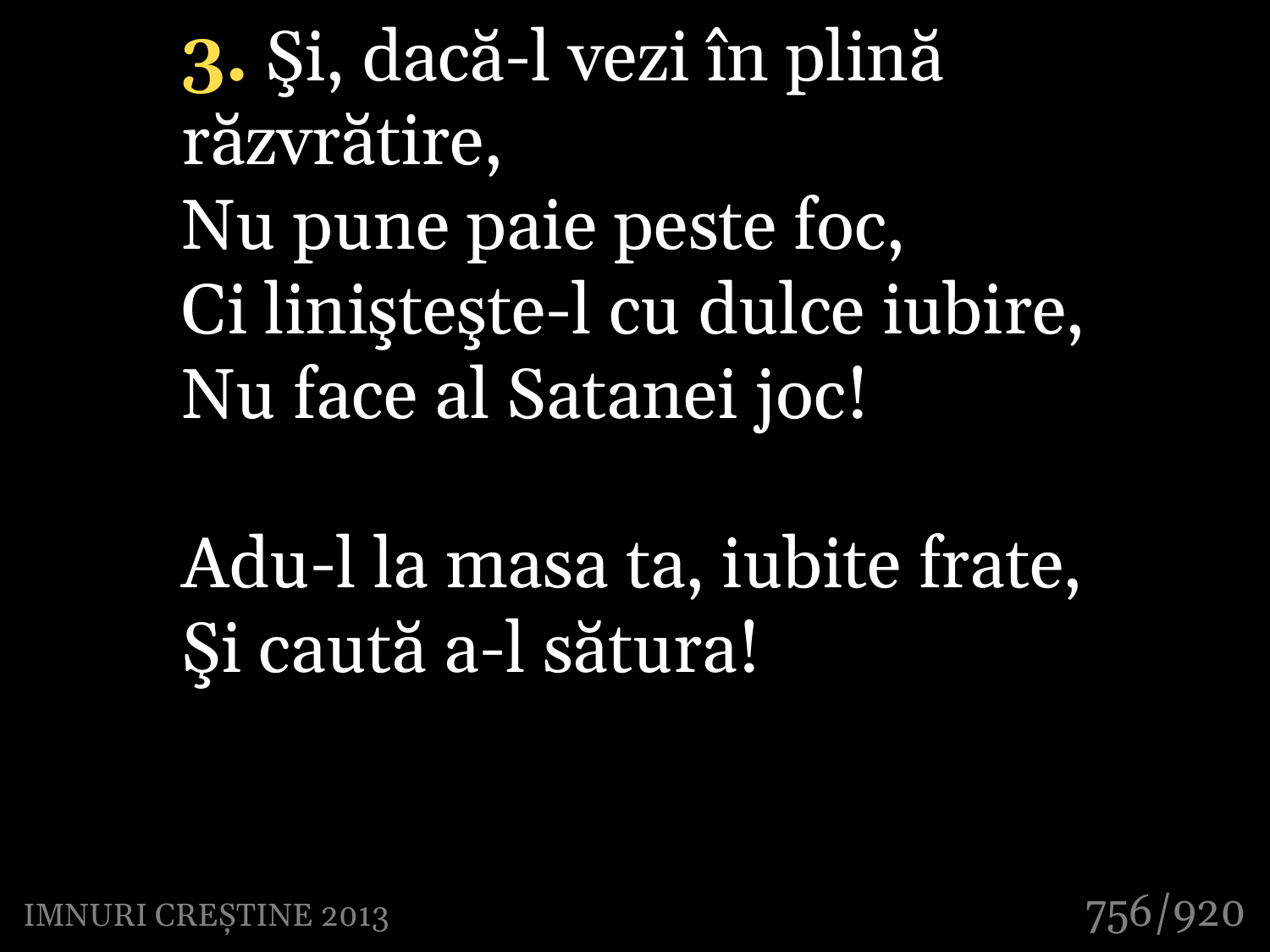

3. Şi, dacă-l vezi în plină 	răzvrătire,
Nu pune paie peste foc,
Ci linişteşte-l cu dulce iubire,
Nu face al Satanei joc!

Adu-l la masa ta, iubite frate,
Şi caută a-l sătura!
756/920
IMNURI CREȘTINE 2013